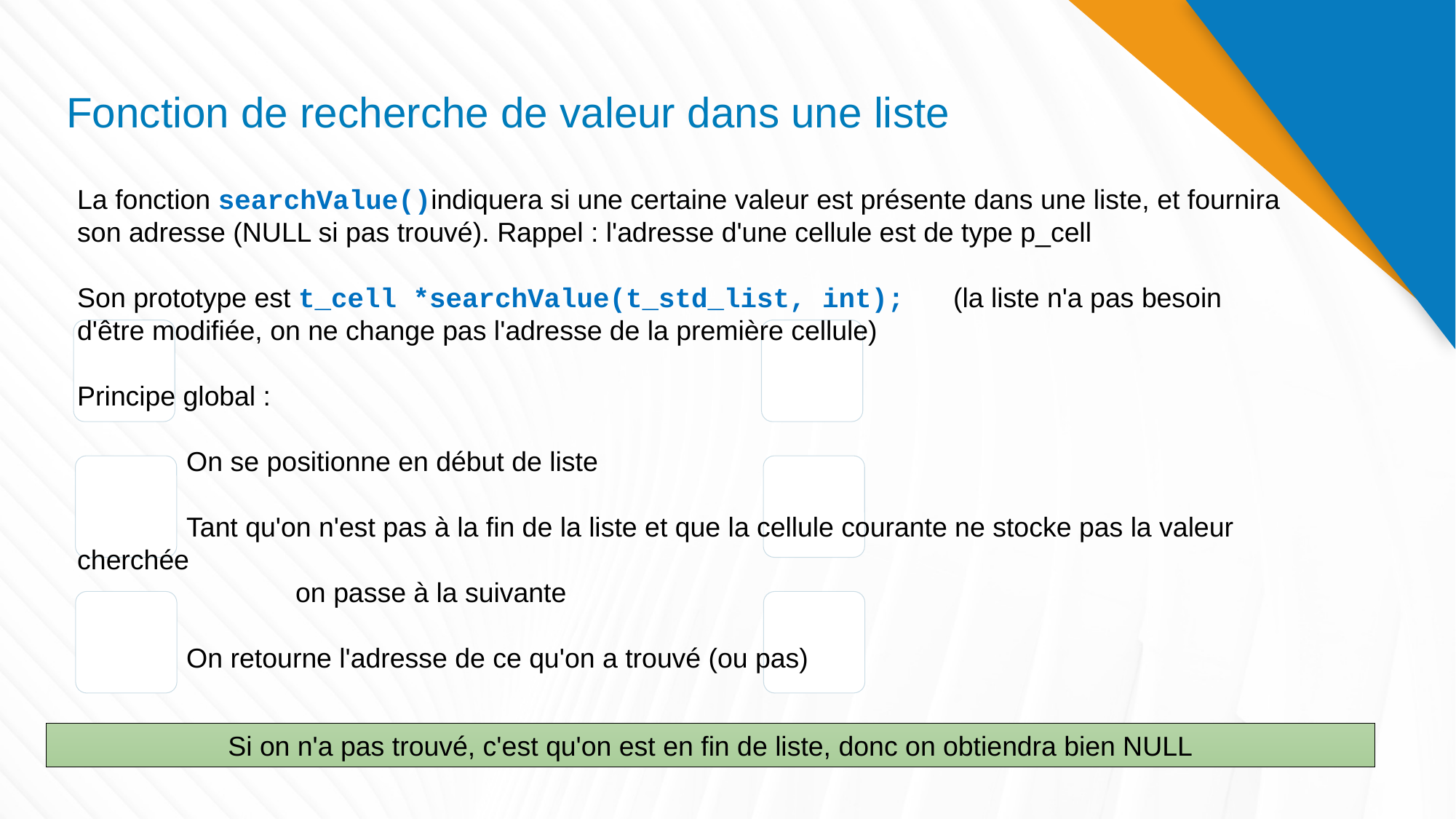

# Fonction de recherche de valeur dans une liste
La fonction searchValue()indiquera si une certaine valeur est présente dans une liste, et fournira son adresse (NULL si pas trouvé). Rappel : l'adresse d'une cellule est de type p_cell

Son prototype est t_cell *searchValue(t_std_list, int);   (la liste n'a pas besoin d'être modifiée, on ne change pas l'adresse de la première cellule)

Principe global :

	On se positionne en début de liste

	Tant qu'on n'est pas à la fin de la liste et que la cellule courante ne stocke pas la valeur cherchée
		on passe à la suivante

	On retourne l'adresse de ce qu'on a trouvé (ou pas)

Si on n'a pas trouvé, c'est qu'on est en fin de liste, donc on obtiendra bien NULL